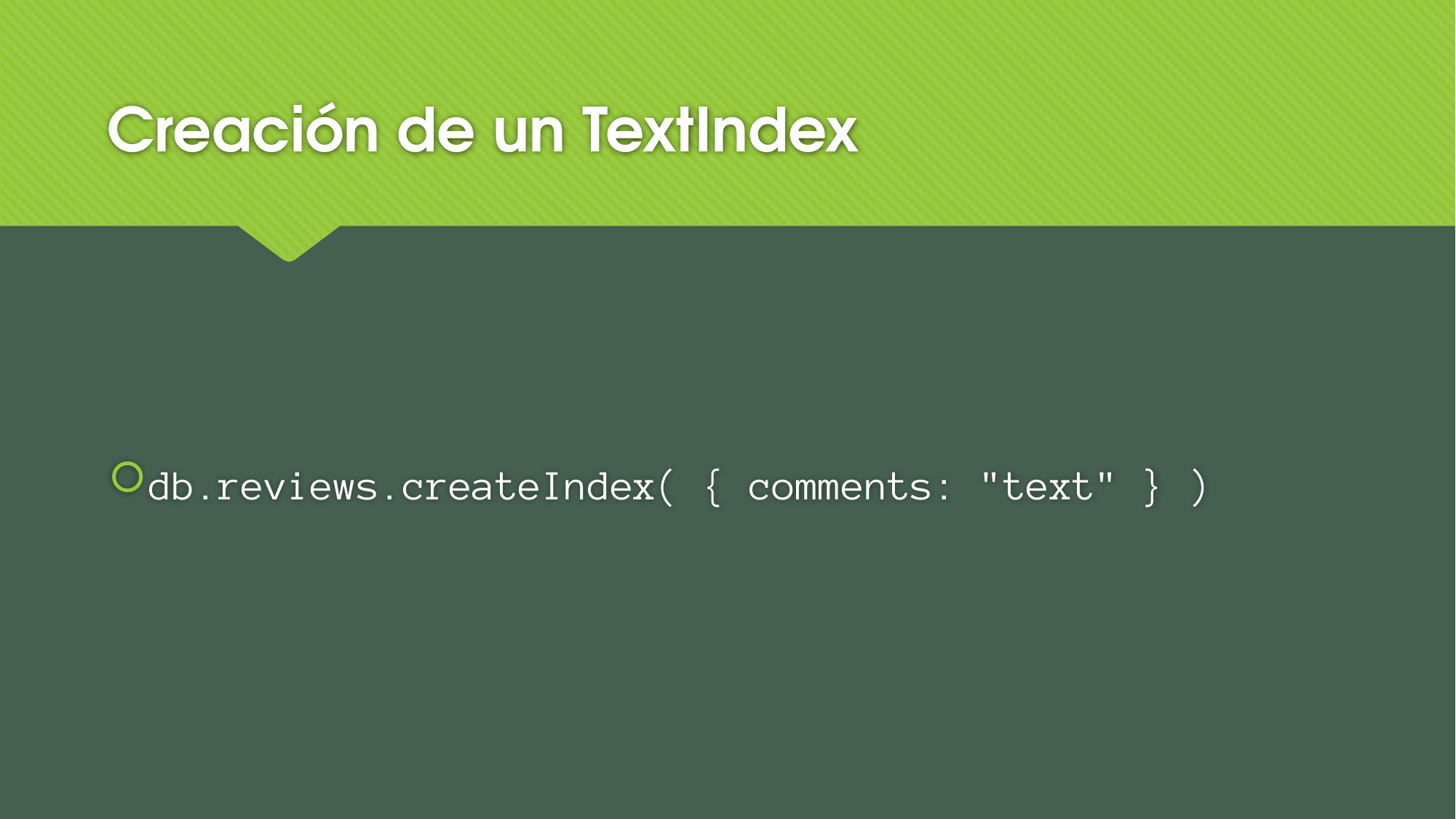

# Creación de un TextIndex
db.reviews.createIndex( { comments: "text" } )